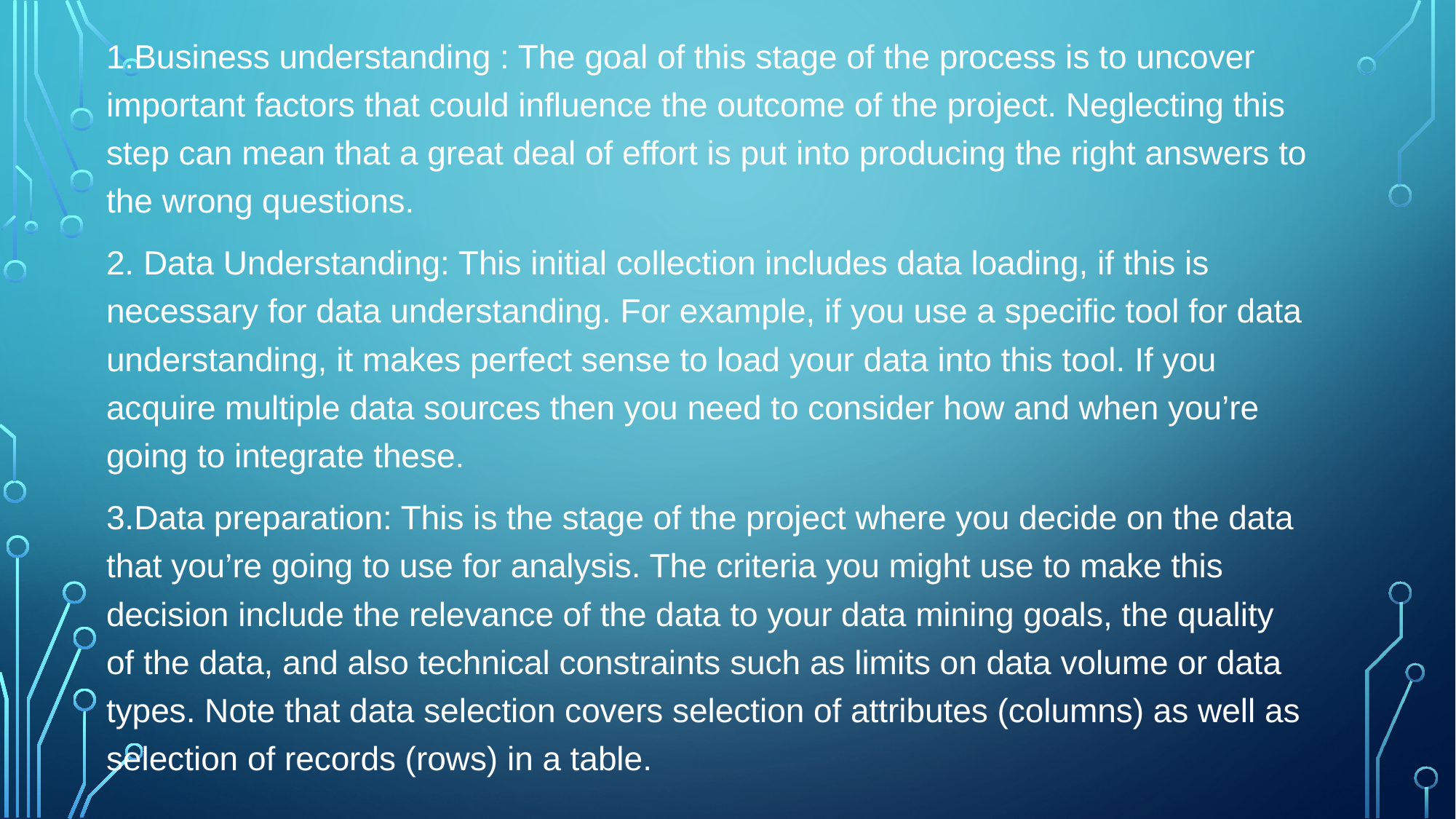

1.Business understanding : The goal of this stage of the process is to uncover important factors that could influence the outcome of the project. Neglecting this step can mean that a great deal of effort is put into producing the right answers to the wrong questions.
2. Data Understanding: This initial collection includes data loading, if this is necessary for data understanding. For example, if you use a specific tool for data understanding, it makes perfect sense to load your data into this tool. If you acquire multiple data sources then you need to consider how and when you’re going to integrate these.
3.Data preparation: This is the stage of the project where you decide on the data that you’re going to use for analysis. The criteria you might use to make this decision include the relevance of the data to your data mining goals, the quality of the data, and also technical constraints such as limits on data volume or data types. Note that data selection covers selection of attributes (columns) as well as selection of records (rows) in a table.
#